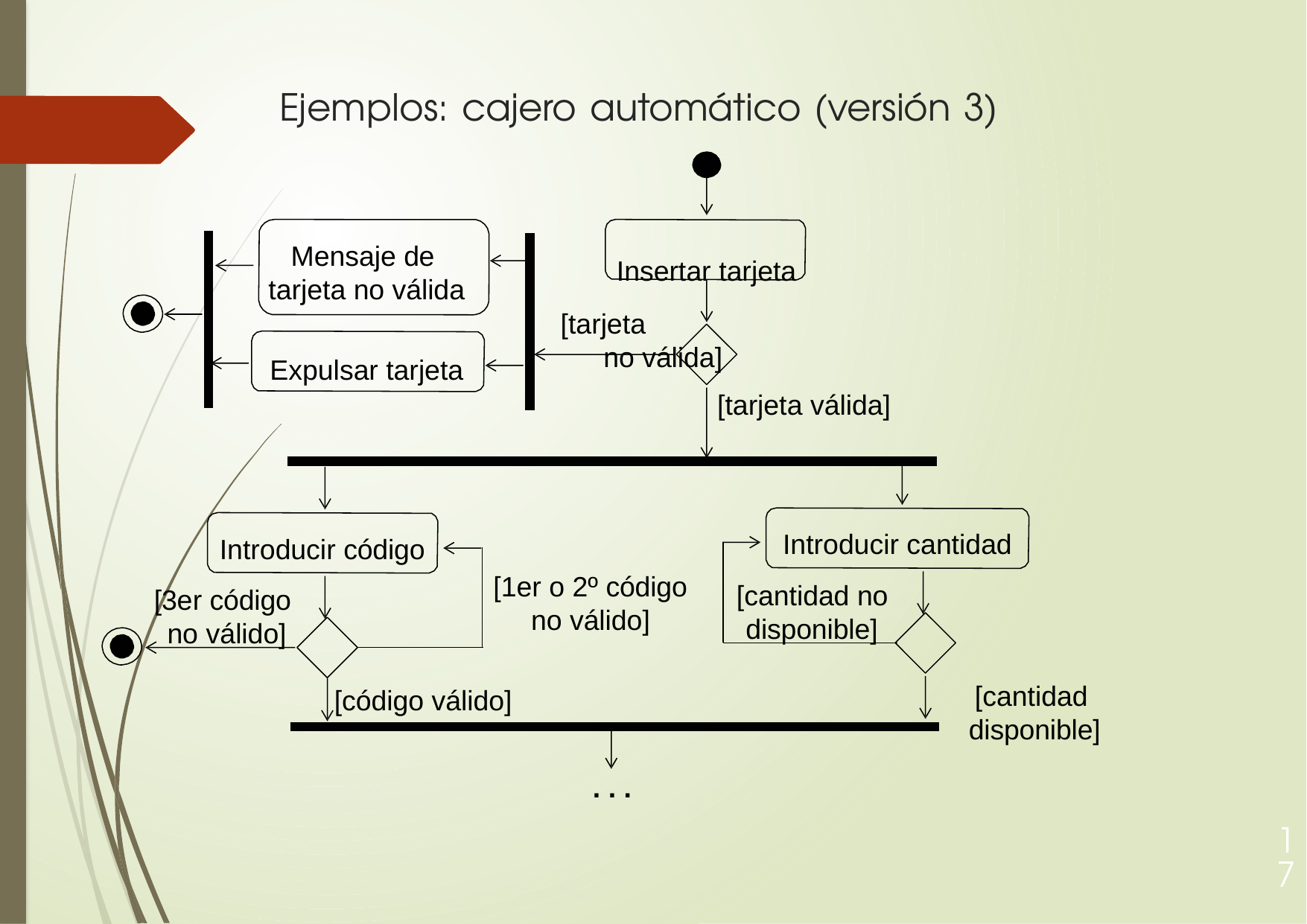

# Ejemplos: cajero automático (versión 3)

Insertar tarjeta [tarjeta
no válida]
Mensaje de tarjeta no válida

Expulsar tarjeta
[tarjeta válida]

Introducir cantidad
Introducir código

[1er o 2º código no válido]

[cantidad no disponible]
[3er código no válido]

[cantidad disponible]

[código válido]

. . .
17